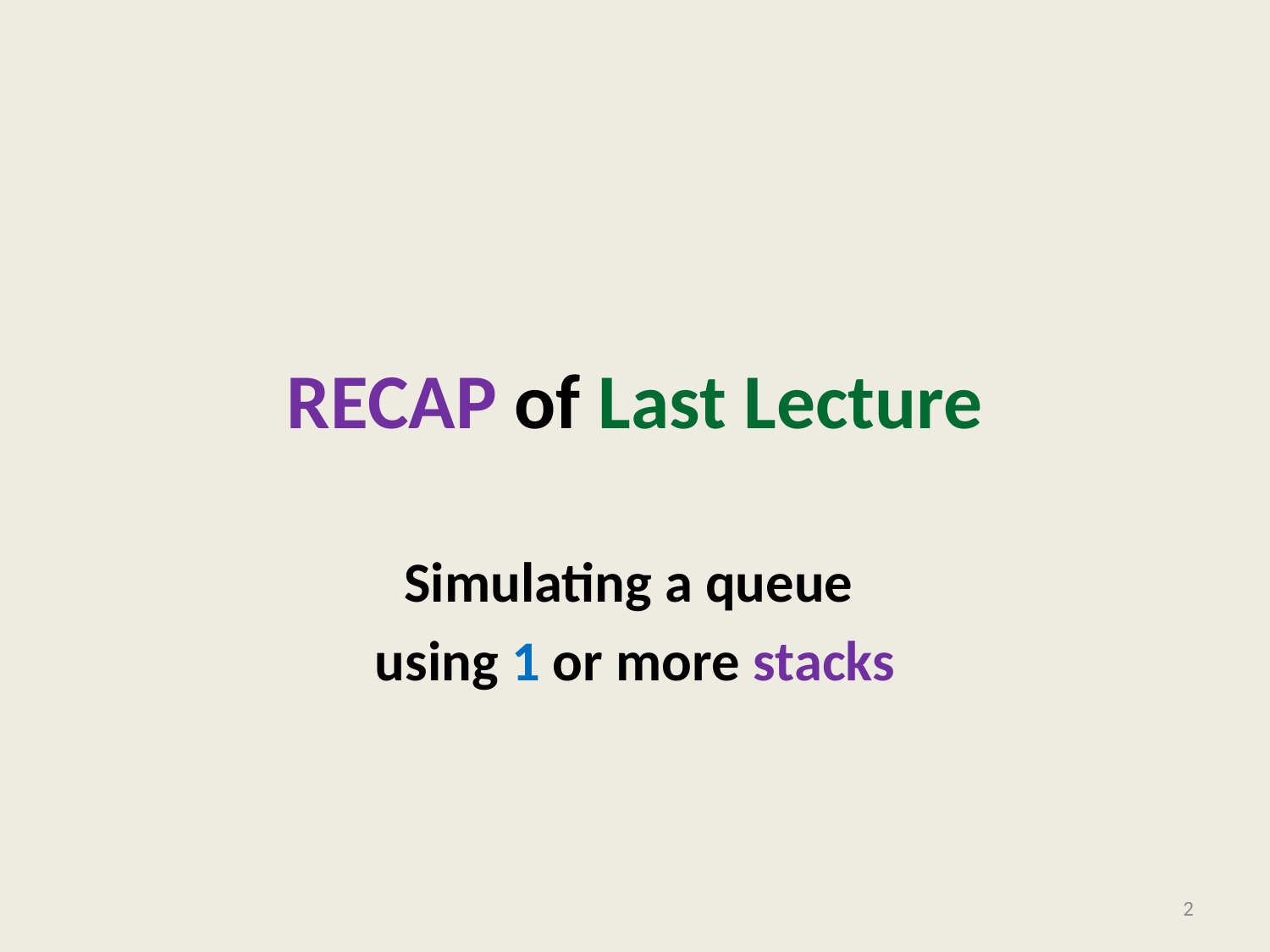

# RECAP of Last Lecture
Simulating a queue
using 1 or more stacks
2